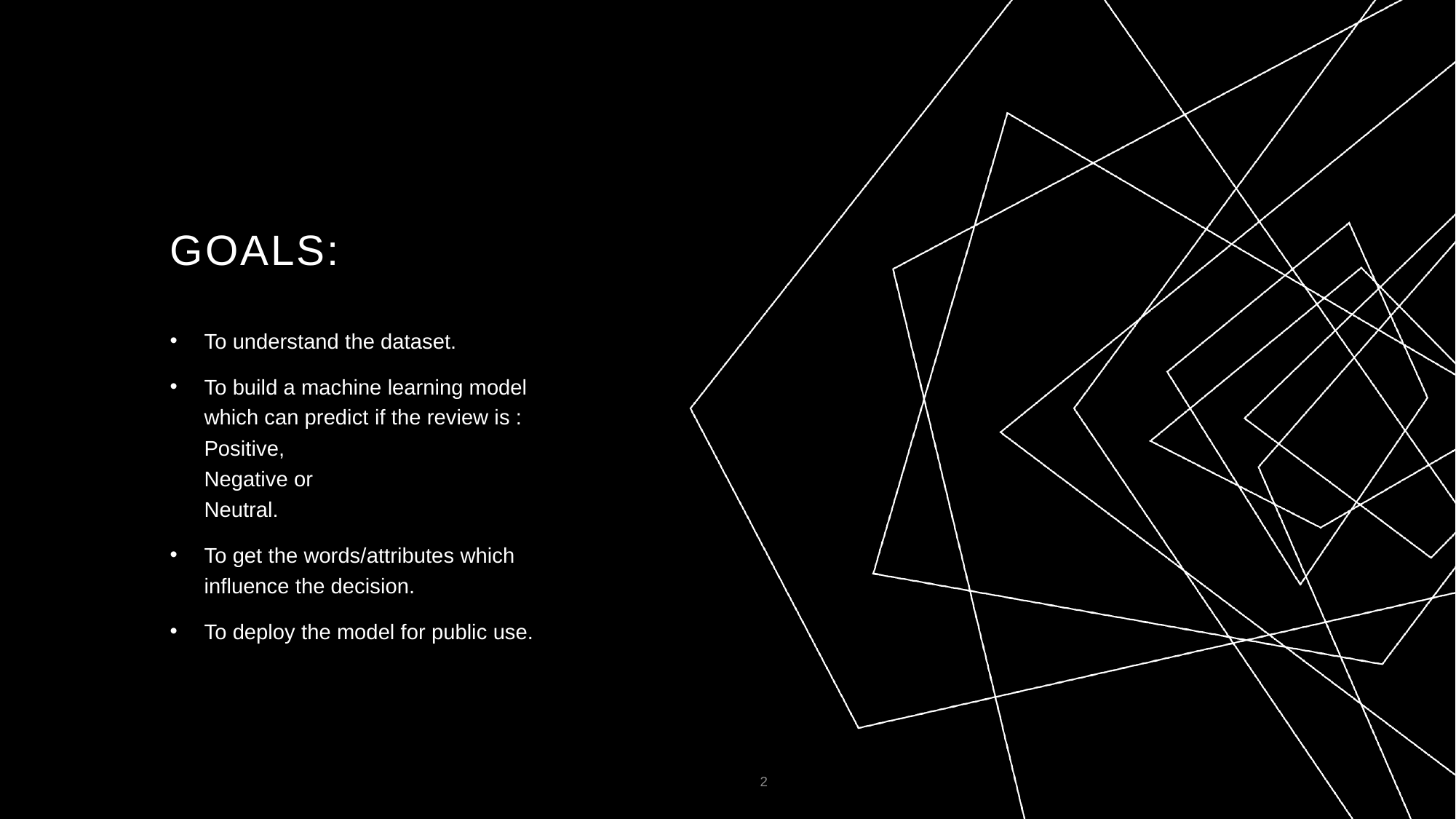

# Goals:
To understand the dataset.
To build a machine learning model which can predict if the review is : Positive,
Negative or
Neutral.
To get the words/attributes which influence the decision.
To deploy the model for public use.
2